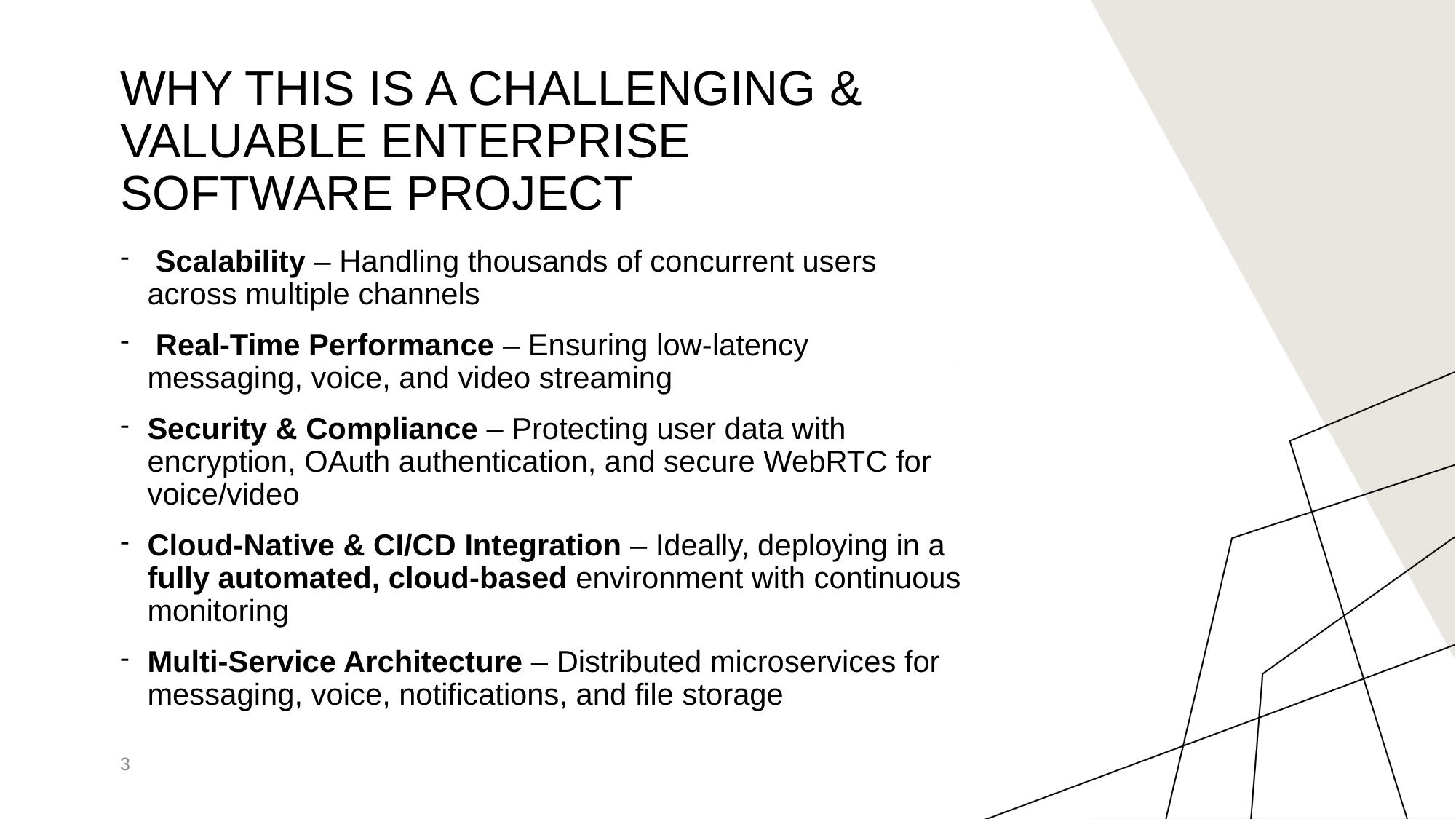

# Why This is a Challenging & Valuable Enterprise Software Project
 Scalability – Handling thousands of concurrent users across multiple channels
 Real-Time Performance – Ensuring low-latency messaging, voice, and video streaming
Security & Compliance – Protecting user data with encryption, OAuth authentication, and secure WebRTC for voice/video
Cloud-Native & CI/CD Integration – Ideally, deploying in a fully automated, cloud-based environment with continuous monitoring
Multi-Service Architecture – Distributed microservices for messaging, voice, notifications, and file storage
3